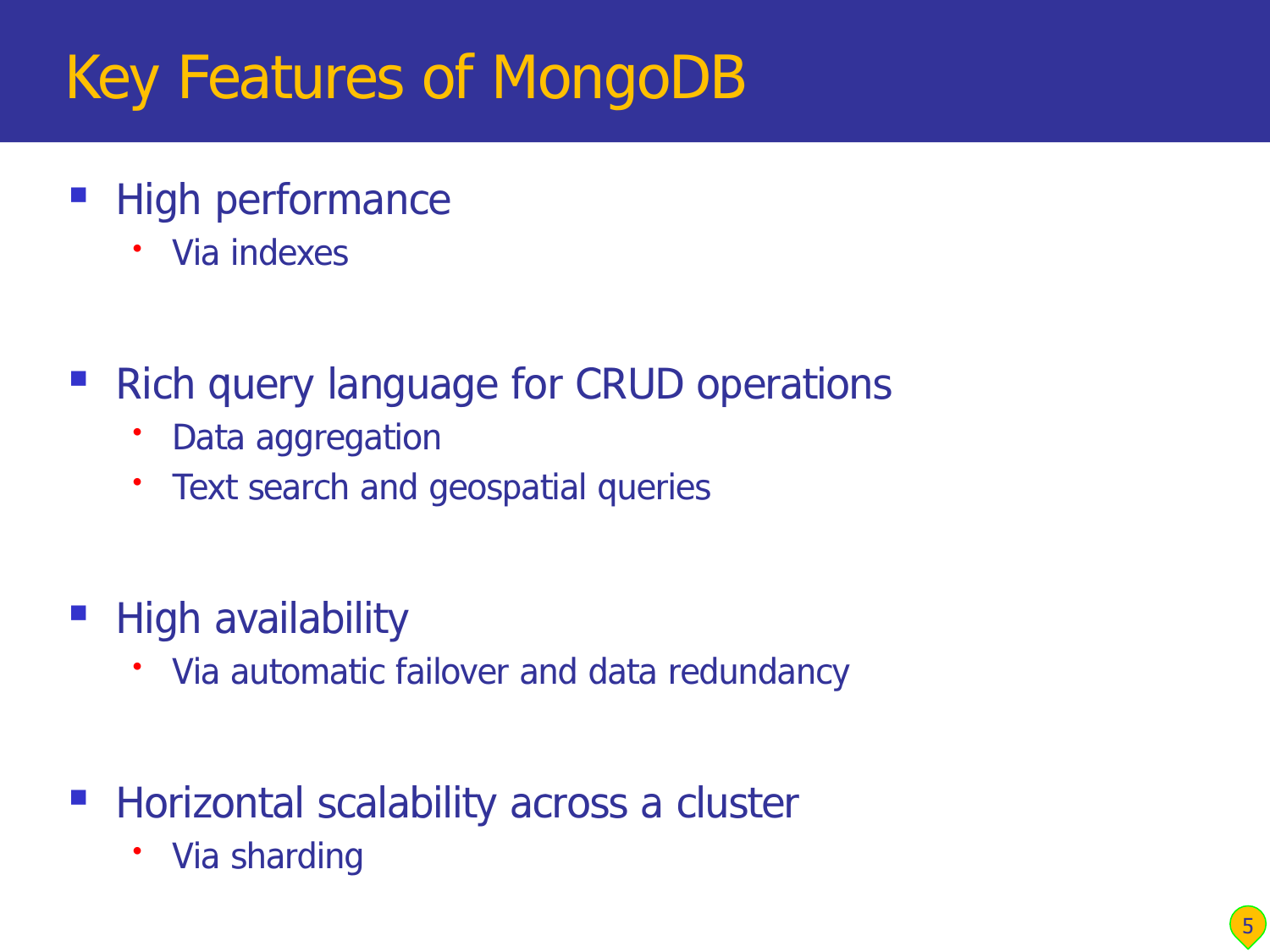

# Key Features of MongoDB
High performance
Via indexes

Rich query language for CRUD operations
Data aggregation
Text search and geospatial queries

High availability
Via automatic failover and data redundancy

Horizontal scalability across a cluster
Via sharding
5